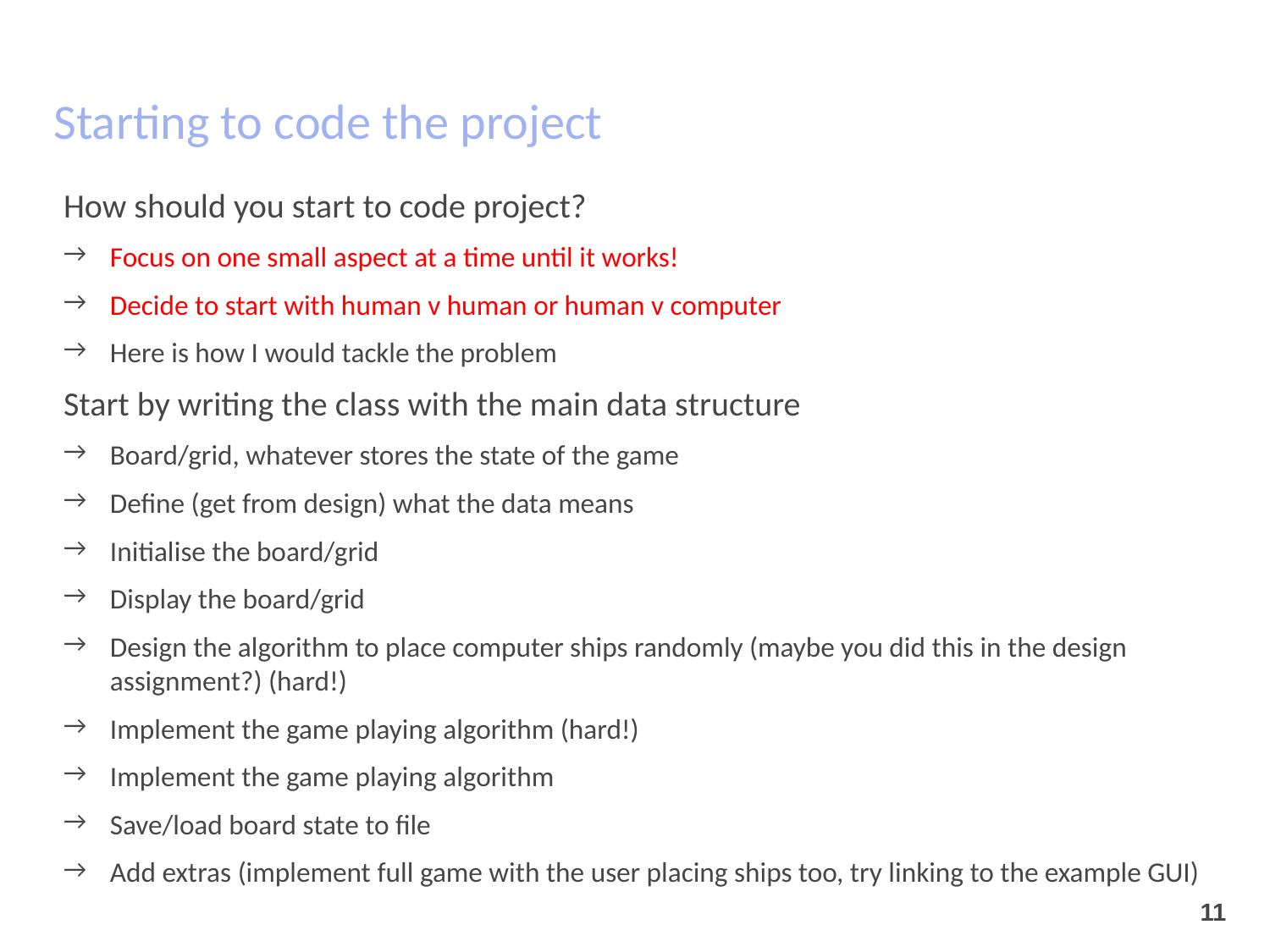

# Starting to code the project
How should you start to code project?
Focus on one small aspect at a time until it works!
Decide to start with human v human or human v computer
Here is how I would tackle the problem
Start by writing the class with the main data structure
Board/grid, whatever stores the state of the game
Define (get from design) what the data means
Initialise the board/grid
Display the board/grid
Design the algorithm to place computer ships randomly (maybe you did this in the design assignment?) (hard!)
Implement the game playing algorithm (hard!)
Implement the game playing algorithm
Save/load board state to file
Add extras (implement full game with the user placing ships too, try linking to the example GUI)

11